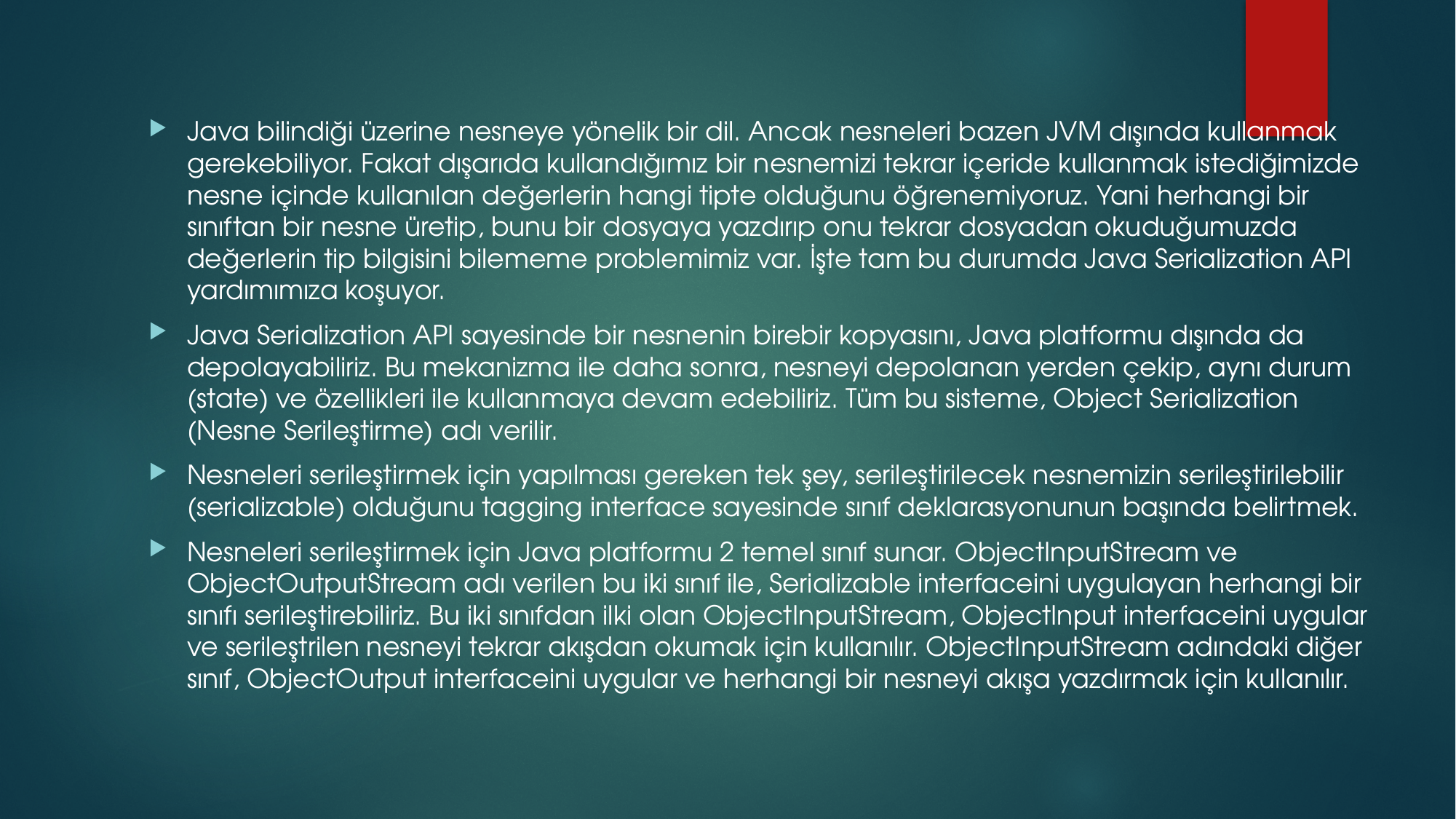

Java bilindiği üzerine nesneye yönelik bir dil. Ancak nesneleri bazen JVM dışında kullanmak gerekebiliyor. Fakat dışarıda kullandığımız bir nesnemizi tekrar içeride kullanmak istediğimizde nesne içinde kullanılan değerlerin hangi tipte olduğunu öğrenemiyoruz. Yani herhangi bir sınıftan bir nesne üretip, bunu bir dosyaya yazdırıp onu tekrar dosyadan okuduğumuzda değerlerin tip bilgisini bilememe problemimiz var. İşte tam bu durumda Java Serialization API yardımımıza koşuyor.
Java Serialization API sayesinde bir nesnenin birebir kopyasını, Java platformu dışında da depolayabiliriz. Bu mekanizma ile daha sonra, nesneyi depolanan yerden çekip, aynı durum (state) ve özellikleri ile kullanmaya devam edebiliriz. Tüm bu sisteme, Object Serialization (Nesne Serileştirme) adı verilir.
Nesneleri serileştirmek için yapılması gereken tek şey, serileştirilecek nesnemizin serileştirilebilir (serializable) olduğunu tagging interface sayesinde sınıf deklarasyonunun başında belirtmek.
Nesneleri serileştirmek için Java platformu 2 temel sınıf sunar. ObjectInputStream ve ObjectOutputStream adı verilen bu iki sınıf ile, Serializable interfaceini uygulayan herhangi bir sınıfı serileştirebiliriz. Bu iki sınıfdan ilki olan ObjectInputStream, ObjectInput interfaceini uygular ve serileştrilen nesneyi tekrar akışdan okumak için kullanılır. ObjectInputStream adındaki diğer sınıf, ObjectOutput interfaceini uygular ve herhangi bir nesneyi akışa yazdırmak için kullanılır.